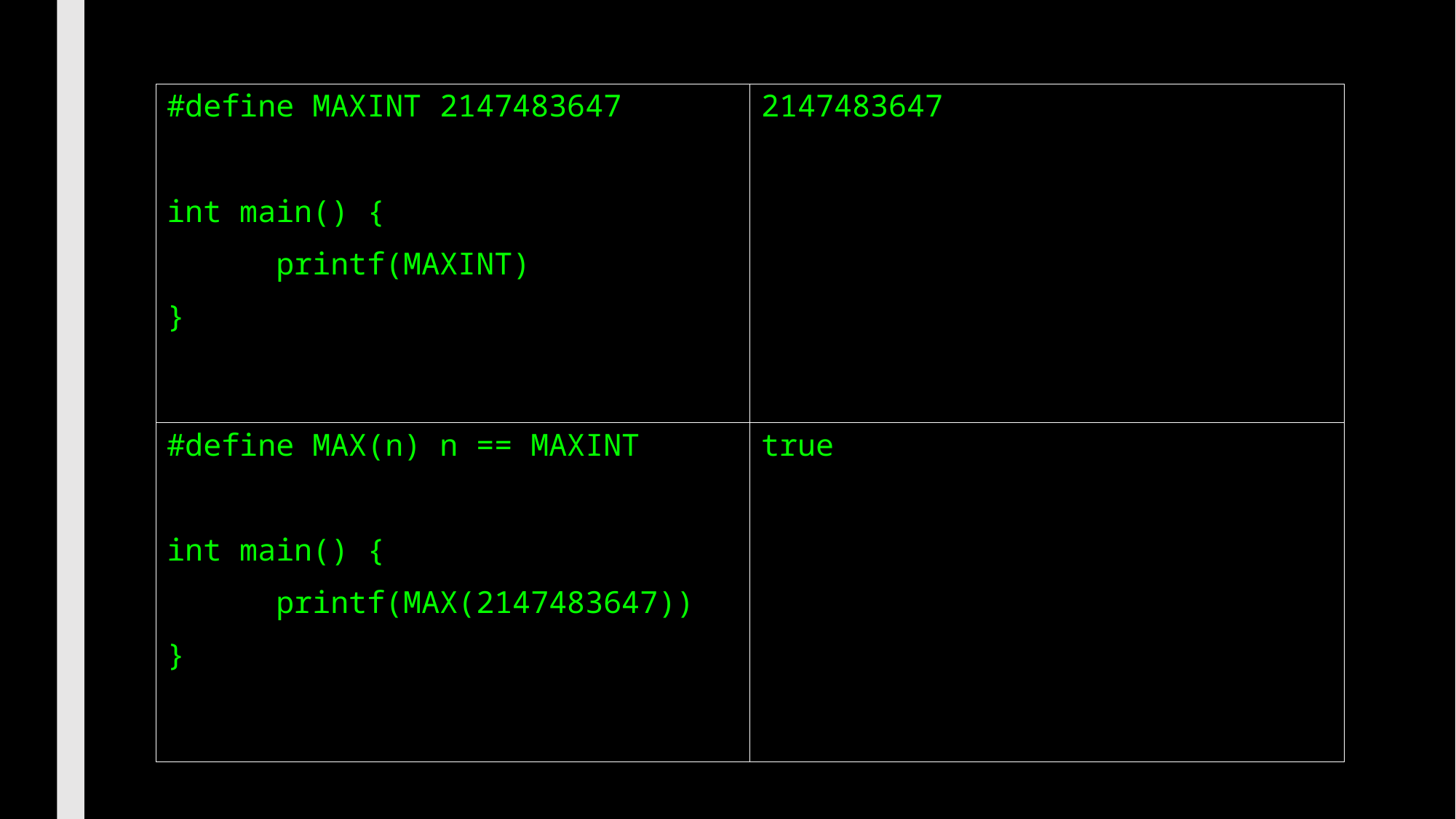

#define MAXINT 2147483647

int main() {
	printf(MAXINT)
}
2147483647
#define MAX(n) n == MAXINT

int main() {
	printf(MAX(2147483647))
}
true